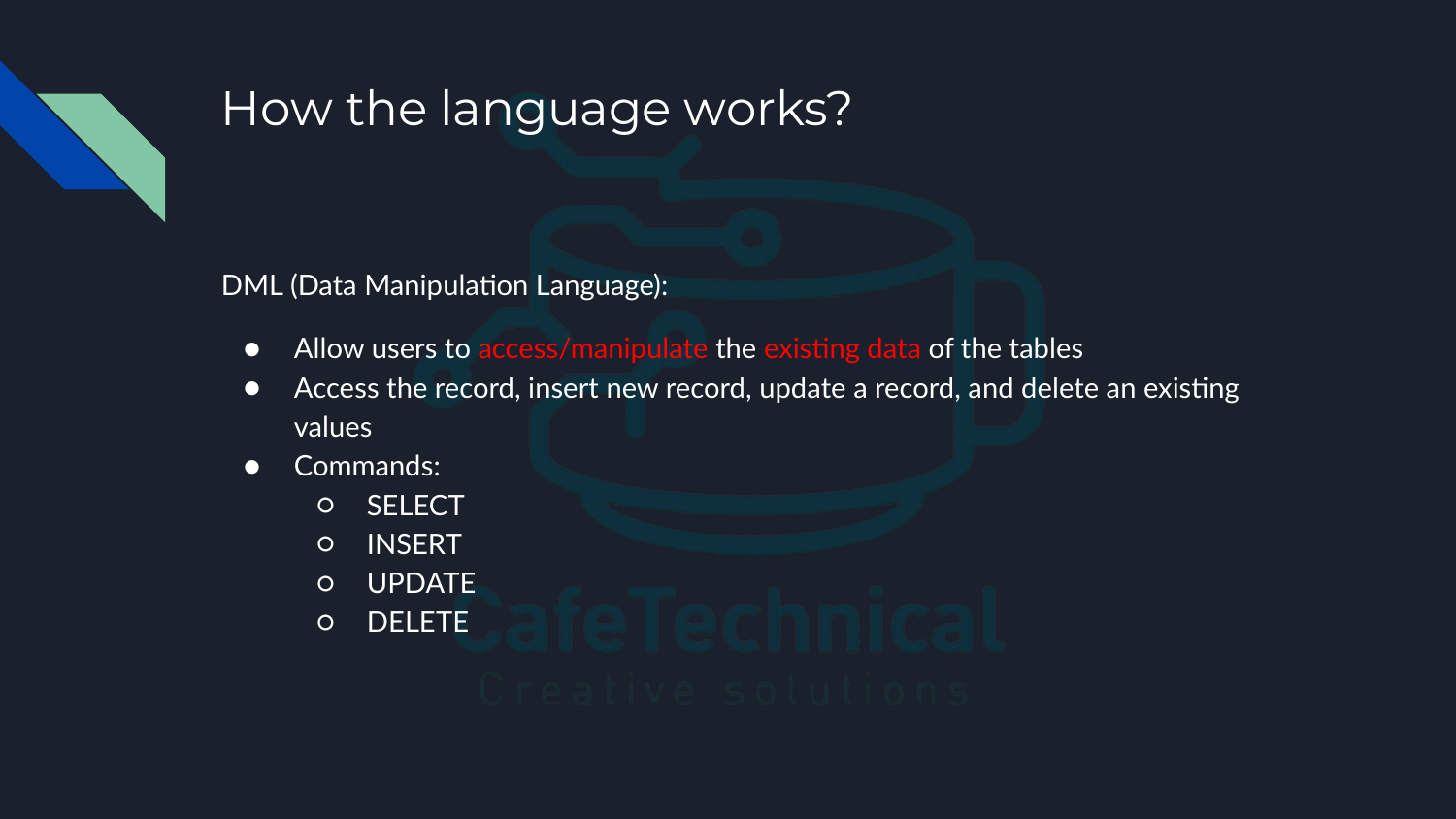

# How the language works?
DML (Data Manipulation Language):
Allow users to access/manipulate the existing data of the tables
Access the record, insert new record, update a record, and delete an existing values
Commands:
SELECT
INSERT
UPDATE
DELETE